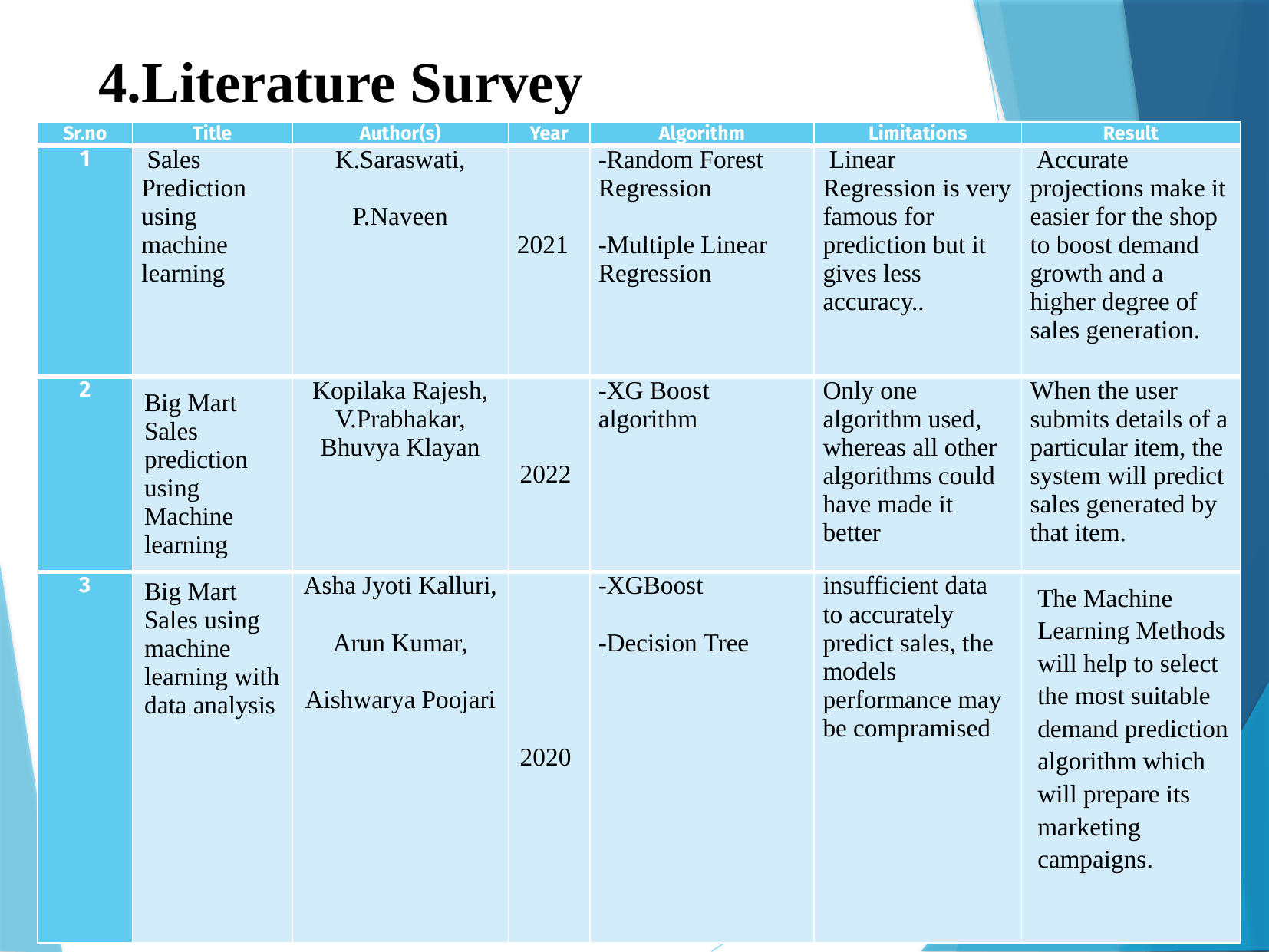

4.Literature Survey
| Sr.no | Title | Author(s) | Year | Algorithm | Limitations | Result |
| --- | --- | --- | --- | --- | --- | --- |
| 1 | Sales Prediction using machine learning | K.Saraswati, P.Naveen | 2021 | -Random Forest Regression -Multiple Linear Regression | Linear Regression is very famous for prediction but it gives less accuracy.. | Accurate projections make it easier for the shop to boost demand growth and a higher degree of sales generation. |
| 2 | Big Mart Sales prediction using Machine learning | Kopilaka Rajesh, V.Prabhakar, Bhuvya Klayan | 2022 | -XG Boost algorithm | Only one algorithm used, whereas all other algorithms could have made it better | When the user submits details of a particular item, the system will predict sales generated by that item. |
| 3 | Big Mart Sales using machine learning with data analysis | Asha Jyoti Kalluri, Arun Kumar, Aishwarya Poojari | 2020 | -XGBoost -Decision Tree | insufficient data to accurately predict sales, the models performance may be compramised | The Machine Learning Methods will help to select the most suitable demand prediction algorithm which will prepare its marketing campaigns. |